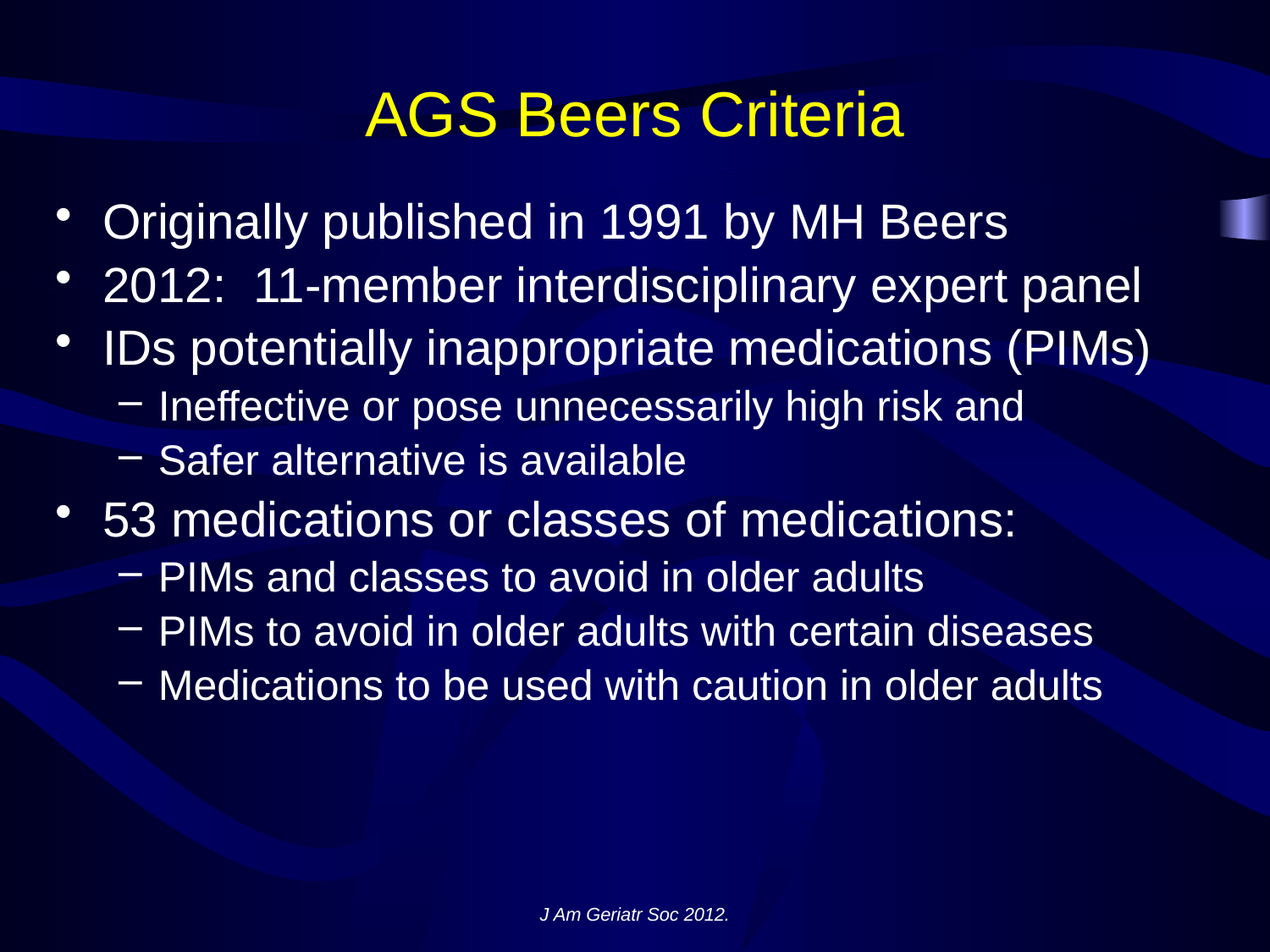

# AGS Beers Criteria
Originally published in 1991 by MH Beers
2012:  11-member interdisciplinary expert panel
IDs potentially inappropriate medications (PIMs)
Ineffective or pose unnecessarily high risk and
Safer alternative is available
53 medications or classes of medications:
PIMs and classes to avoid in older adults
PIMs to avoid in older adults with certain diseases
Medications to be used with caution in older adults

J Am Geriatr Soc 2012.